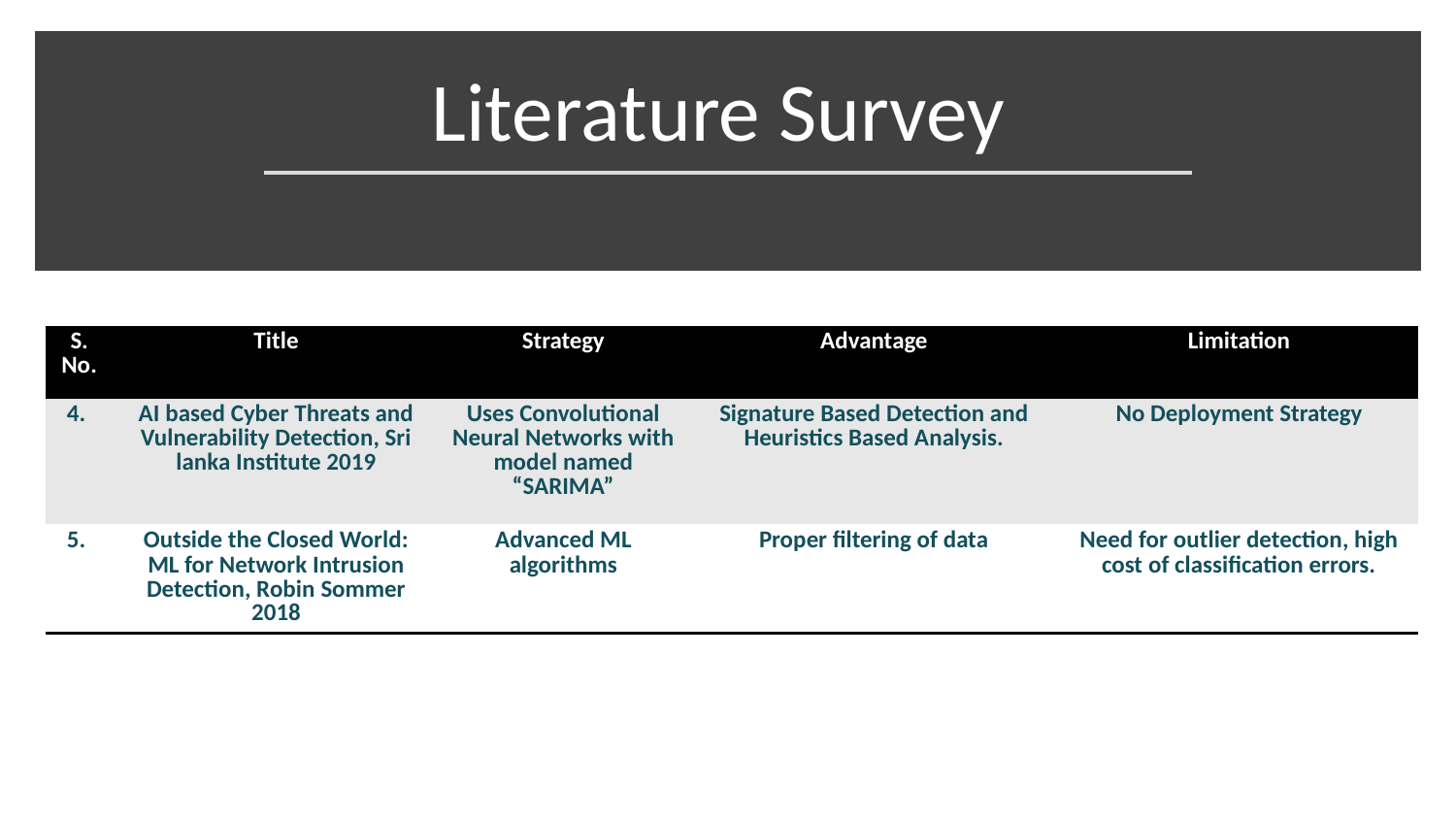

# Literature Survey
| S. No. | Title | Strategy | Advantage | Limitation |
| --- | --- | --- | --- | --- |
| 4. | AI based Cyber Threats and Vulnerability Detection, Sri lanka Institute 2019 | Uses Convolutional Neural Networks with model named “SARIMA” | Signature Based Detection and Heuristics Based Analysis. | No Deployment Strategy |
| 5. | Outside the Closed World: ML for Network Intrusion Detection, Robin Sommer 2018 | Advanced ML algorithms | Proper filtering of data | Need for outlier detection, high cost of classification errors. |